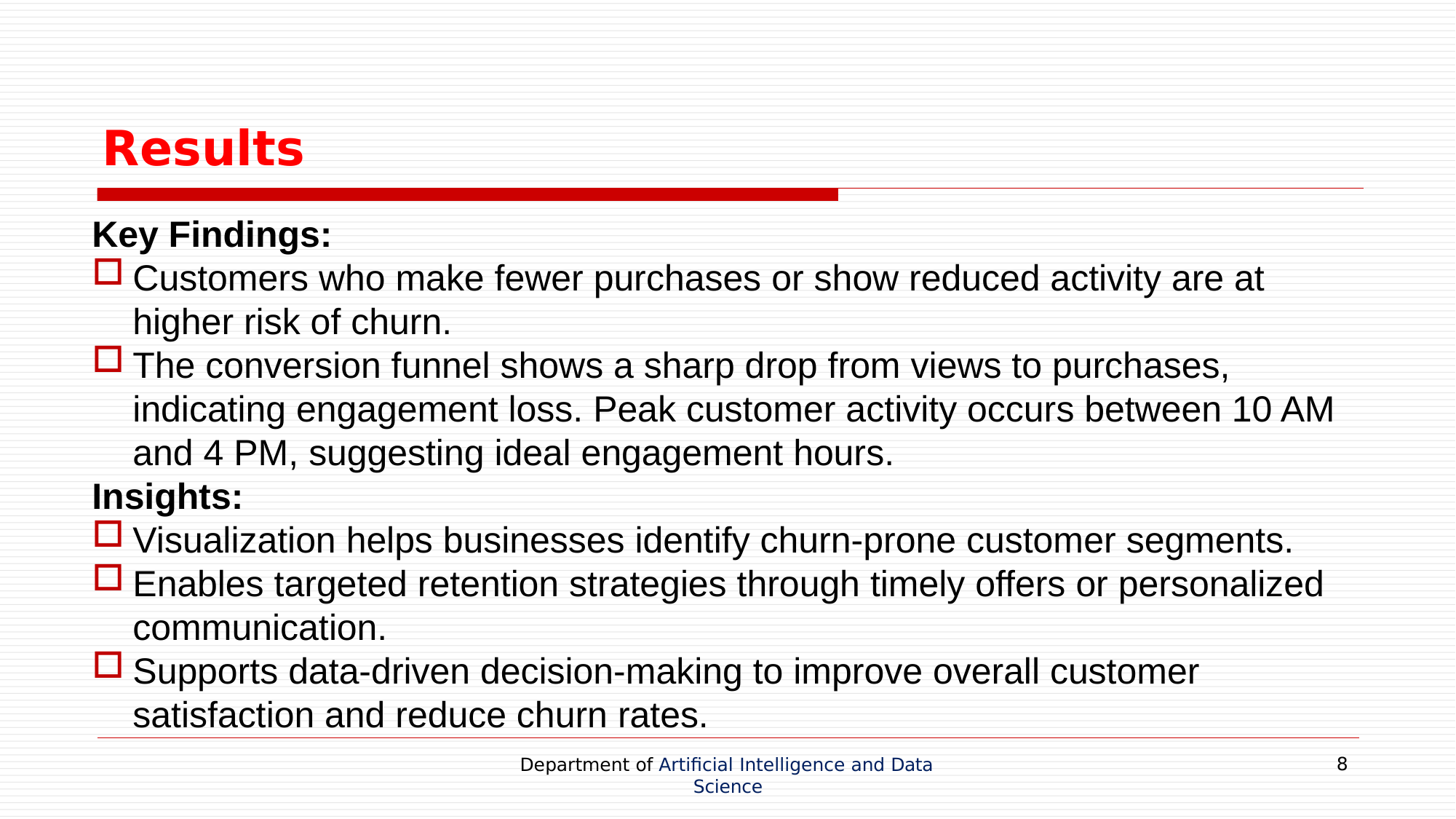

# Results
Key Findings:
Customers who make fewer purchases or show reduced activity are at higher risk of churn.
The conversion funnel shows a sharp drop from views to purchases, indicating engagement loss. Peak customer activity occurs between 10 AM and 4 PM, suggesting ideal engagement hours.
Insights:
Visualization helps businesses identify churn-prone customer segments.
Enables targeted retention strategies through timely offers or personalized communication.
Supports data-driven decision-making to improve overall customer satisfaction and reduce churn rates.
Department of Artificial Intelligence and Data Science
8